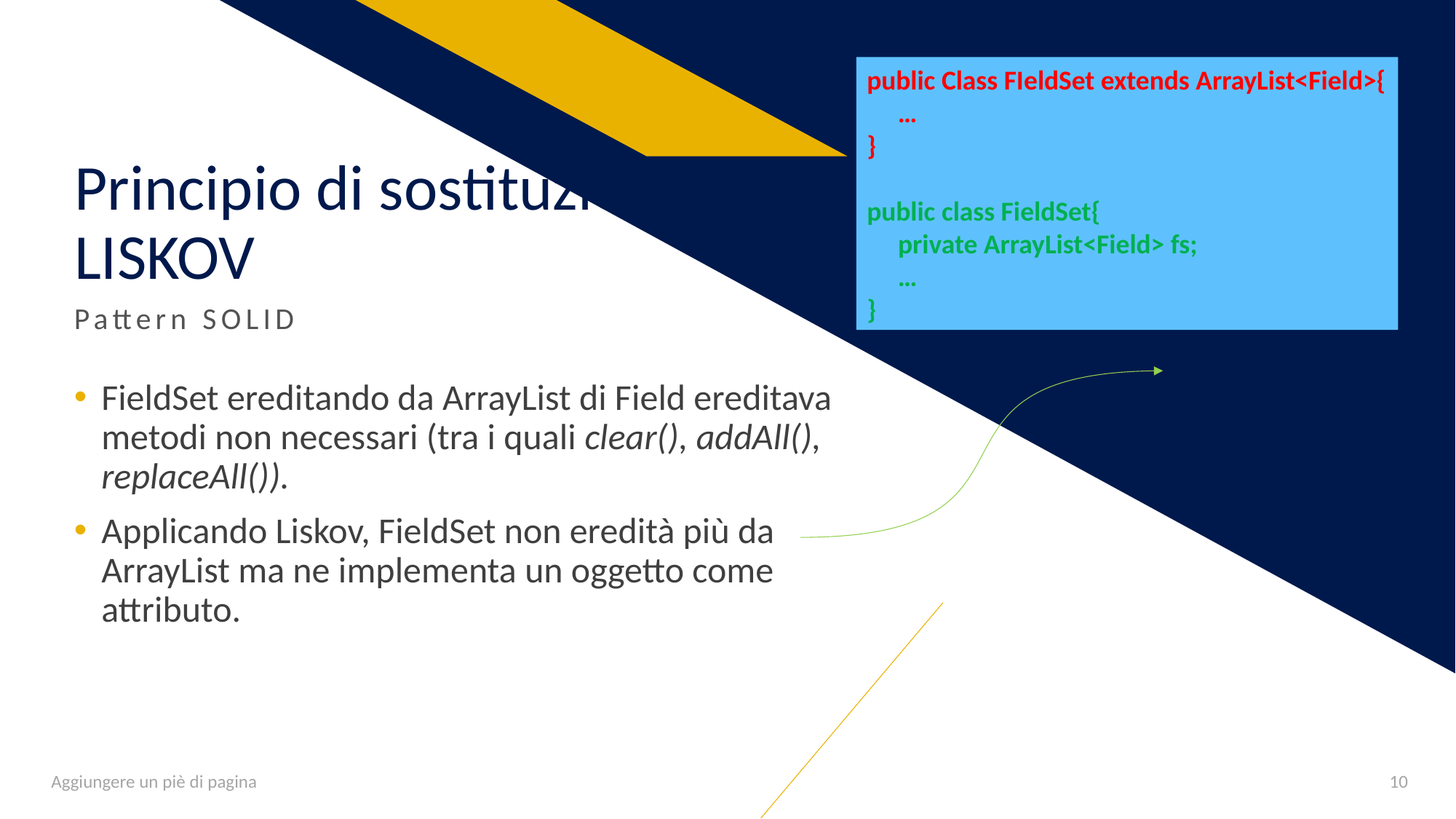

public Class FIeldSet extends ArrayList<Field>{
     …
}

public class FieldSet{
     private ArrayList<Field> fs;
     …
}
# Principio di sostituzione di LISKOV
Pattern SOLID
FieldSet ereditando da ArrayList di Field ereditava metodi non necessari (tra i quali clear(), addAll(), replaceAll()).
Applicando Liskov, FieldSet non eredità più da ArrayList ma ne implementa un oggetto come attributo.

Aggiungere un piè di pagina
10